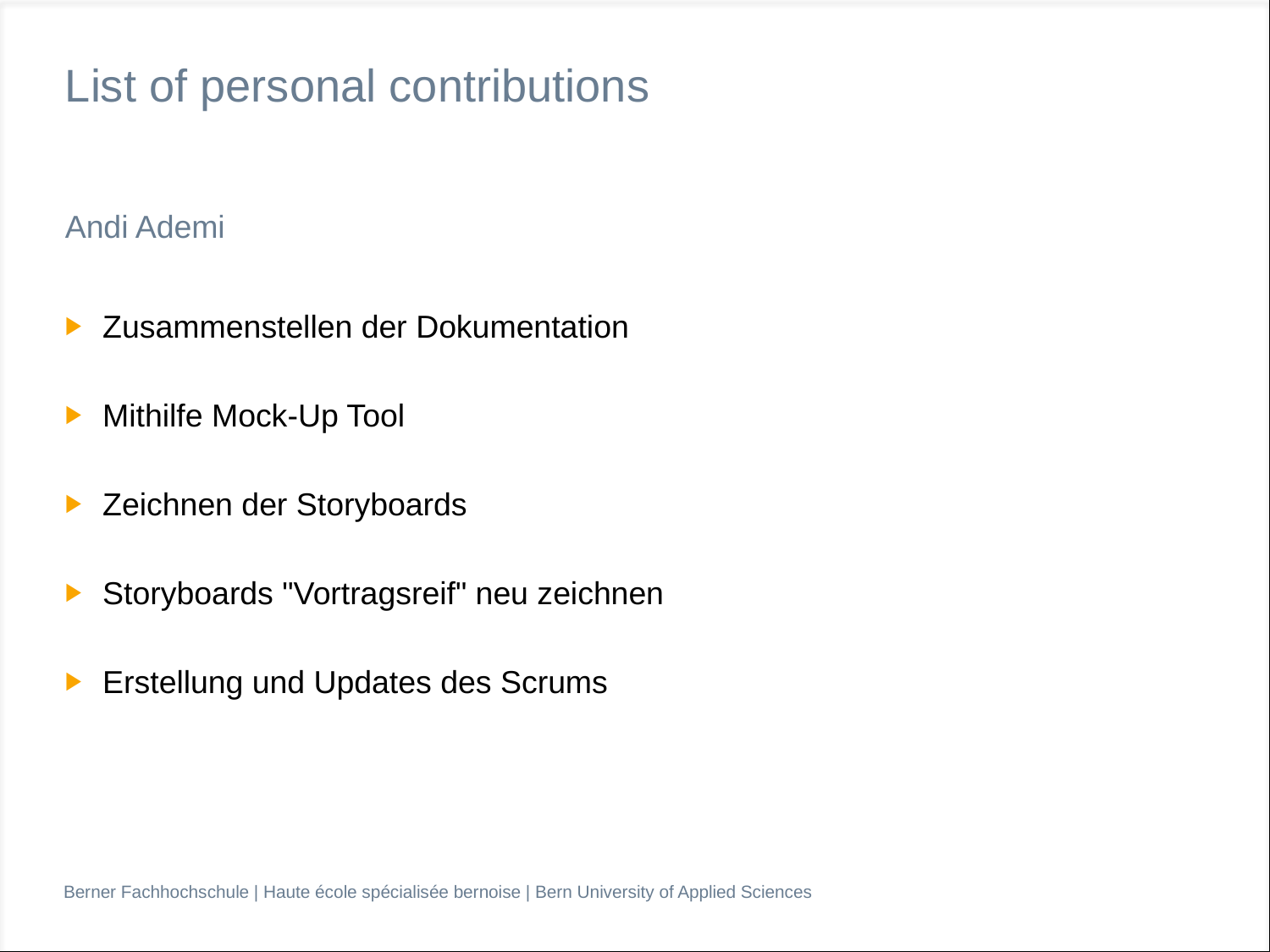

# List of personal contributions
Andi Ademi
Zusammenstellen der Dokumentation

Mithilfe Mock-Up Tool

Zeichnen der Storyboards

Storyboards "Vortragsreif" neu zeichnen

Erstellung und Updates des Scrums